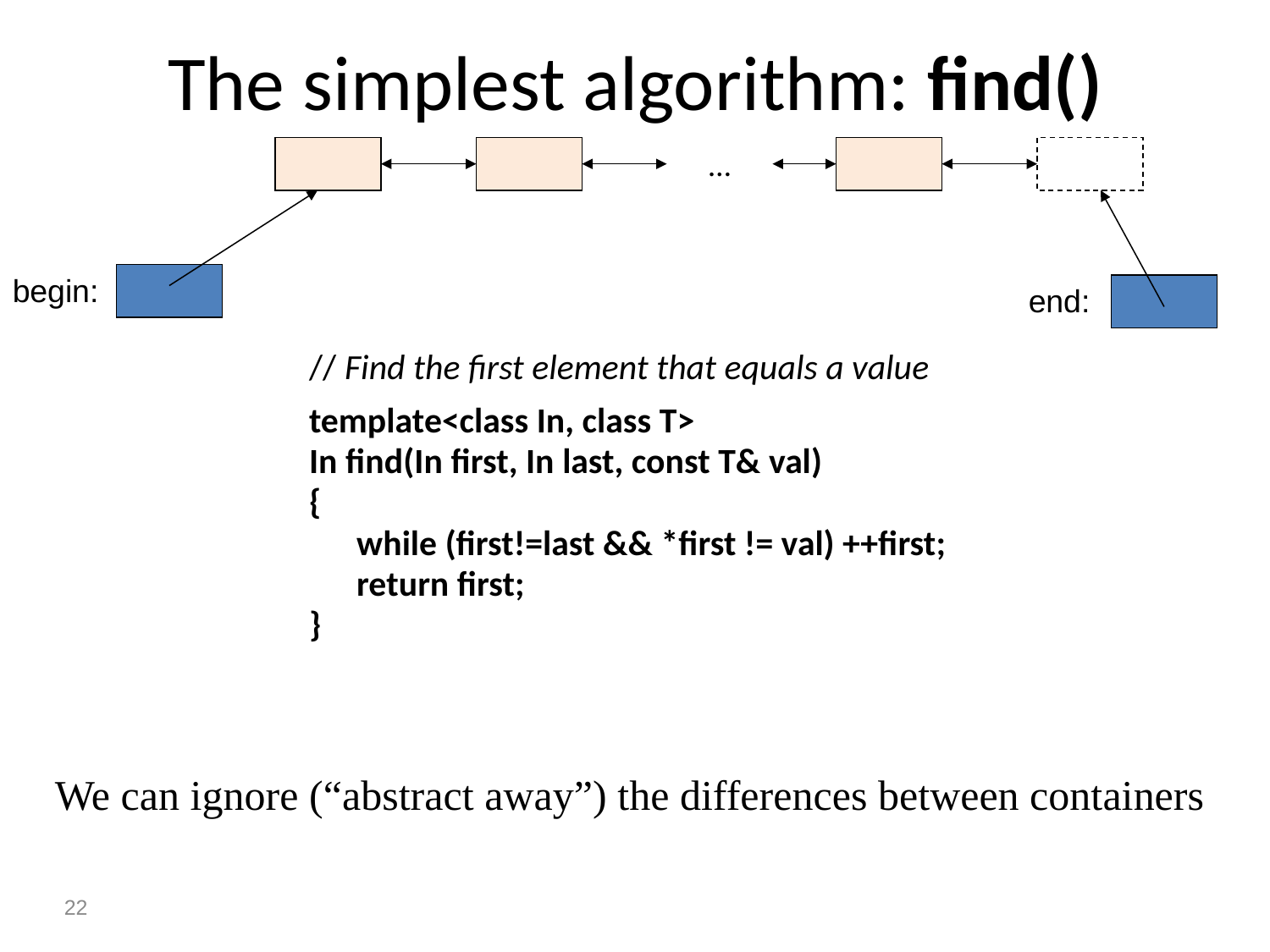

# The simplest algorithm: find()

…

begin:

end:

// Find the first element that equals a value

template<class In, class T>
In find(In first, In last, const T& val)
{
	while (first!=last && *first != val) ++first;
	return first;
}

We can ignore (“abstract away”) the differences between containers
22